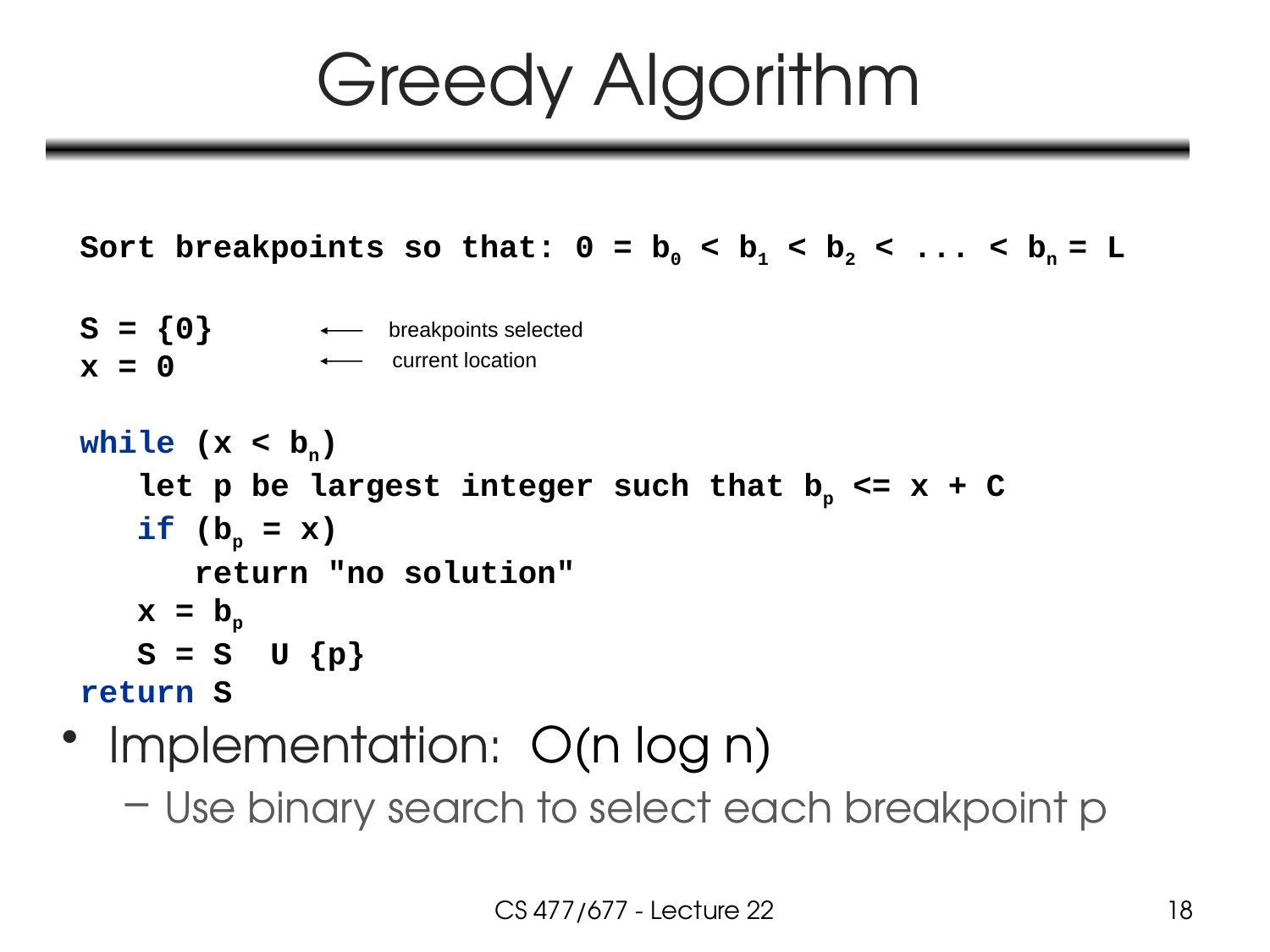

# Greedy Algorithm
Sort breakpoints so that: 0 = b0 < b1 < b2 < ... < bn = L

S = {0}
x = 0

while (x < bn)
   let p be largest integer such that bp <= x + C
   if (bp = x)
      return "no solution"
   x = bp
   S = S  U {p}
return S
breakpoints selected

current location

Implementation:  O(n log n)
Use binary search to select each breakpoint p
CS 477/677 - Lecture 22
18